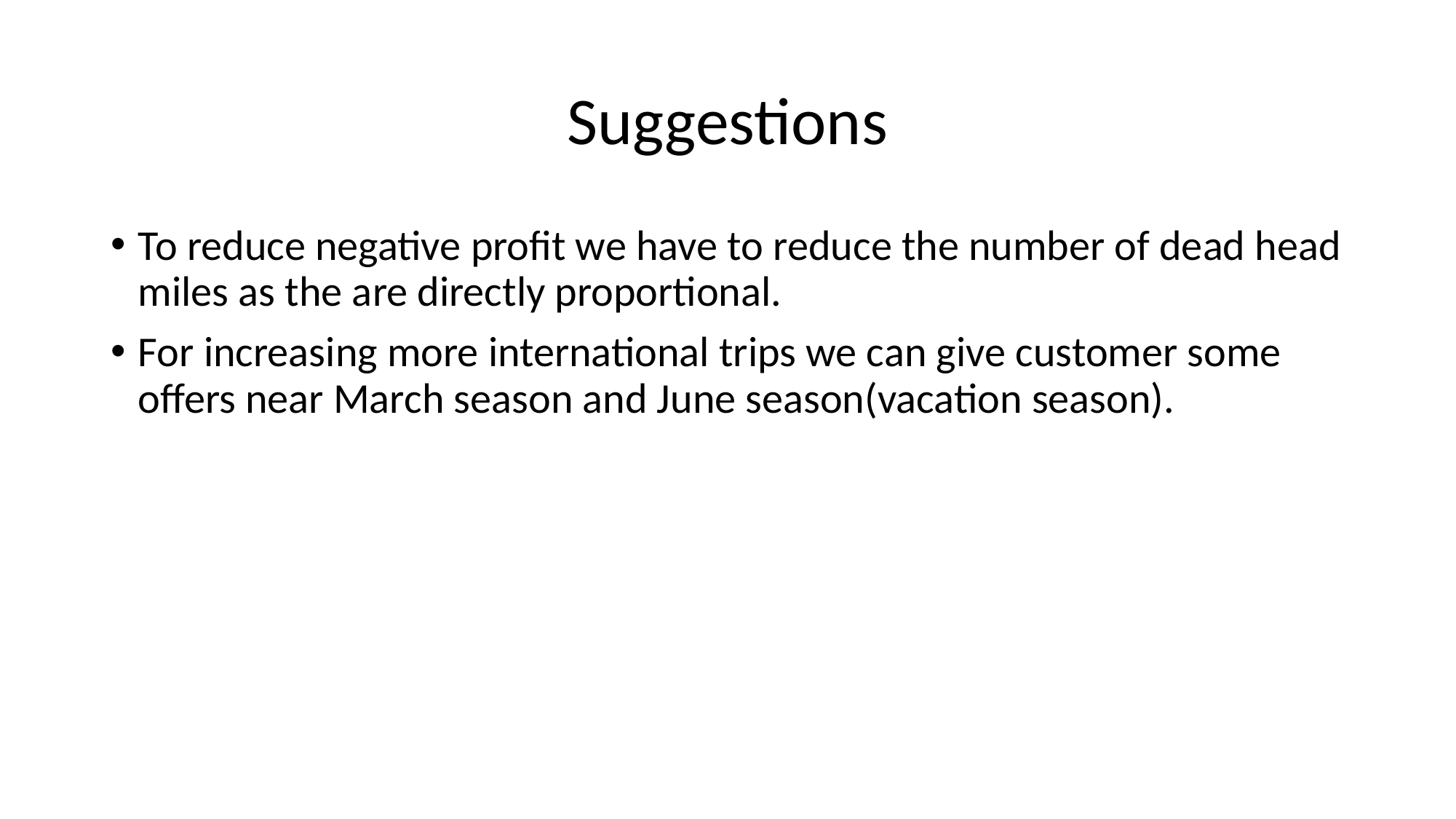

# Suggestions
To reduce negative profit we have to reduce the number of dead head miles as the are directly proportional.
For increasing more international trips we can give customer some offers near March season and June season(vacation season).